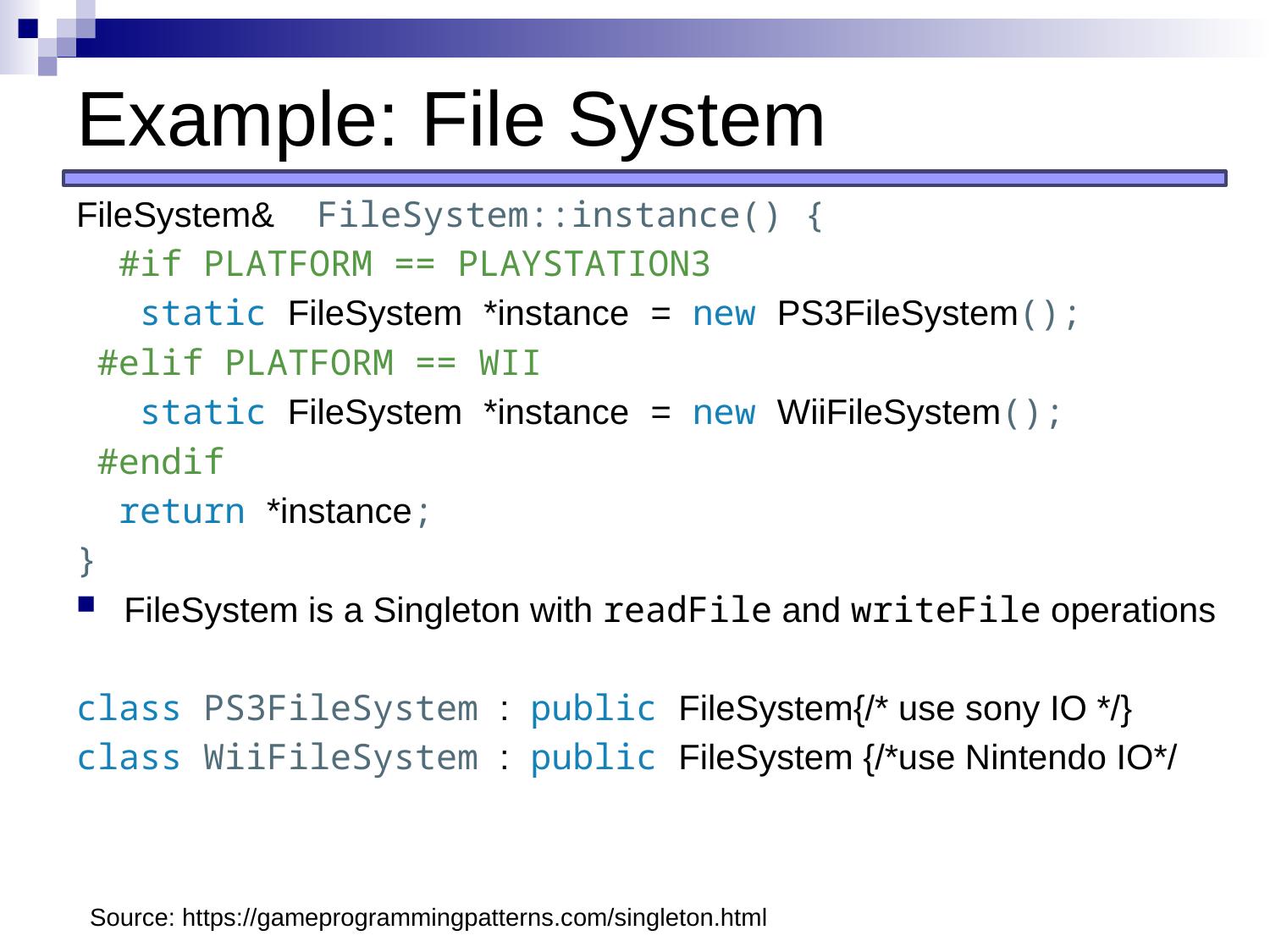

# Example: File System
FileSystem&  FileSystem::instance() {
  #if PLATFORM == PLAYSTATION3
   static FileSystem *instance = new PS3FileSystem();
 #elif PLATFORM == WII
   static FileSystem *instance = new WiiFileSystem();
 #endif
  return *instance;
}
FileSystem is a Singleton with readFile and writeFile operations

class PS3FileSystem : public FileSystem{/* use sony IO */}
class WiiFileSystem : public FileSystem {/*use Nintendo IO*/

Source: https://gameprogrammingpatterns.com/singleton.html